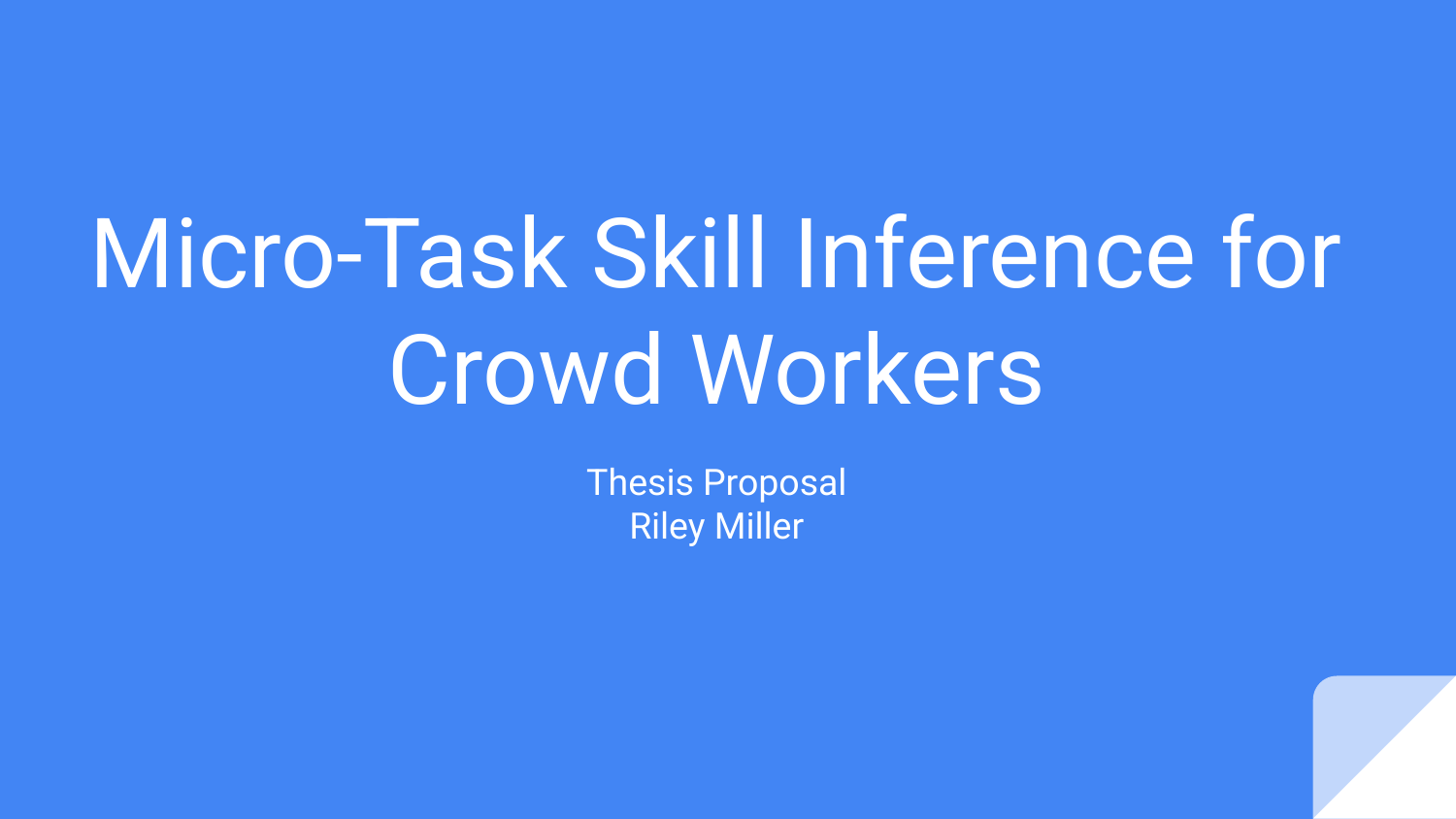

# Micro-Task Skill Inference for Crowd Workers
Thesis Proposal
Riley Miller